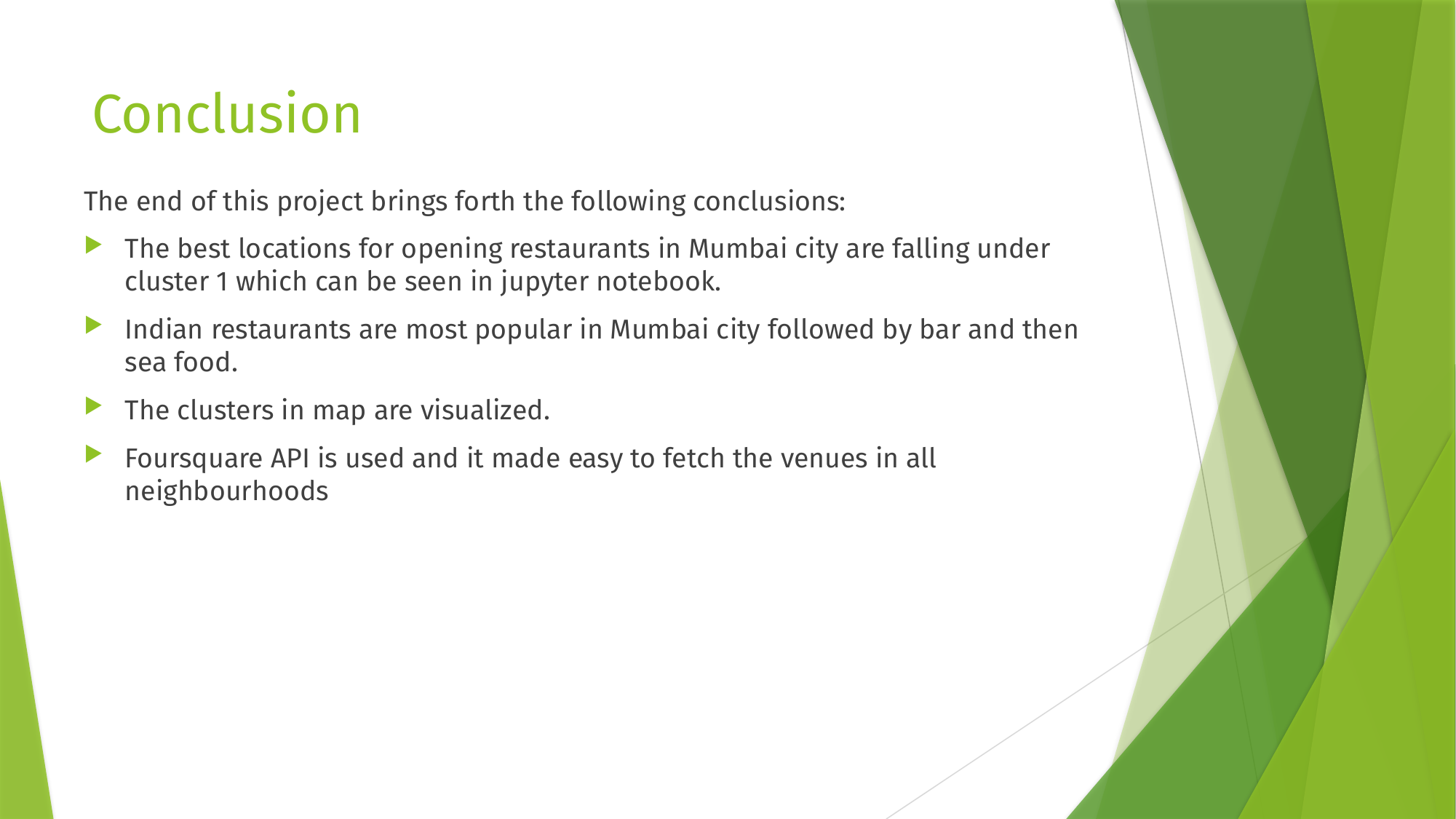

# Conclusion
The end of this project brings forth the following conclusions:
The best locations for opening restaurants in Mumbai city are falling under cluster 1 which can be seen in jupyter notebook.
Indian restaurants are most popular in Mumbai city followed by bar and then sea food.
The clusters in map are visualized.
Foursquare API is used and it made easy to fetch the venues in all neighbourhoods